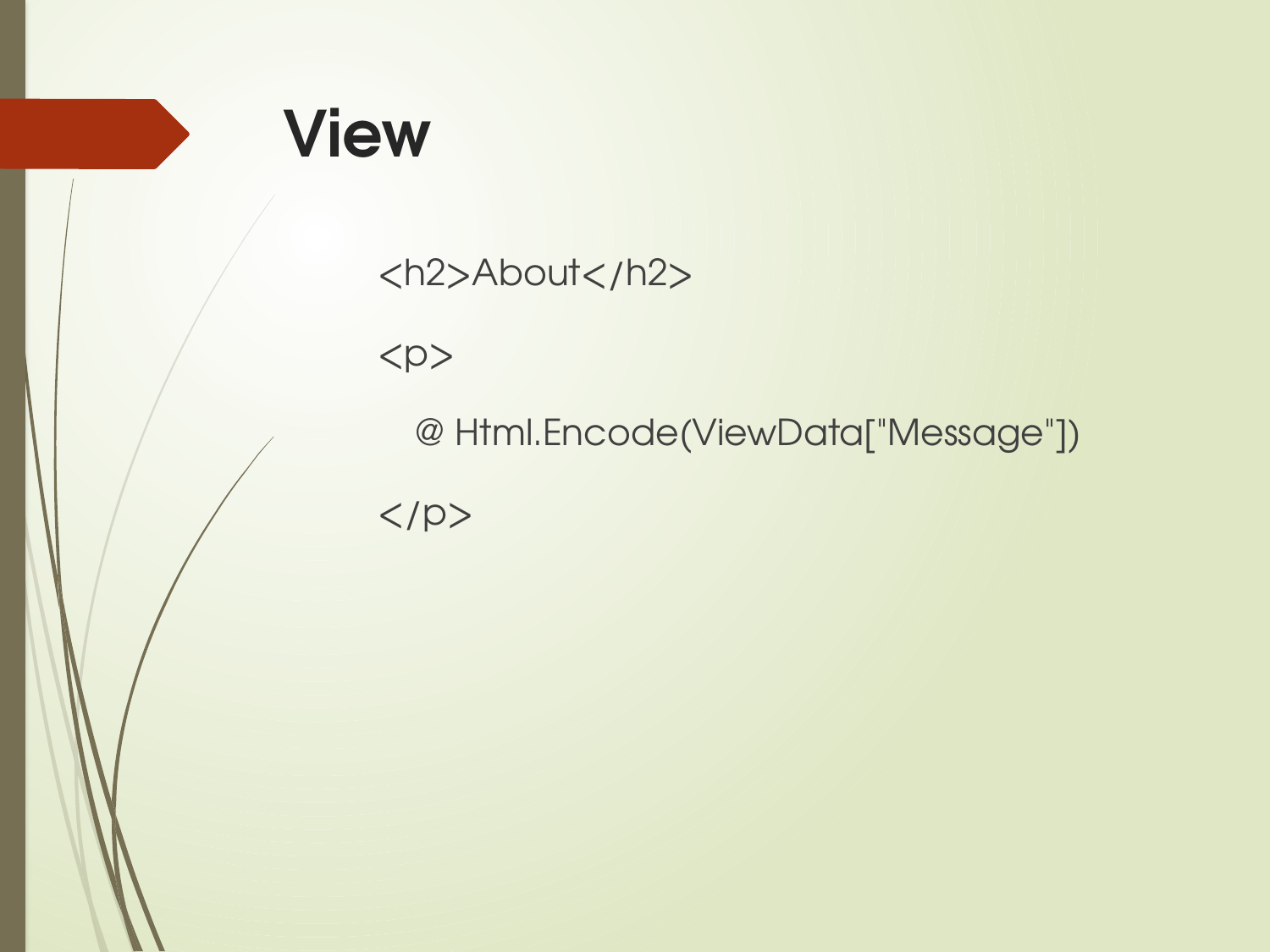

# View
<h2>About</h2>
<p>
	@ Html.Encode(ViewData["Message"])
</p>